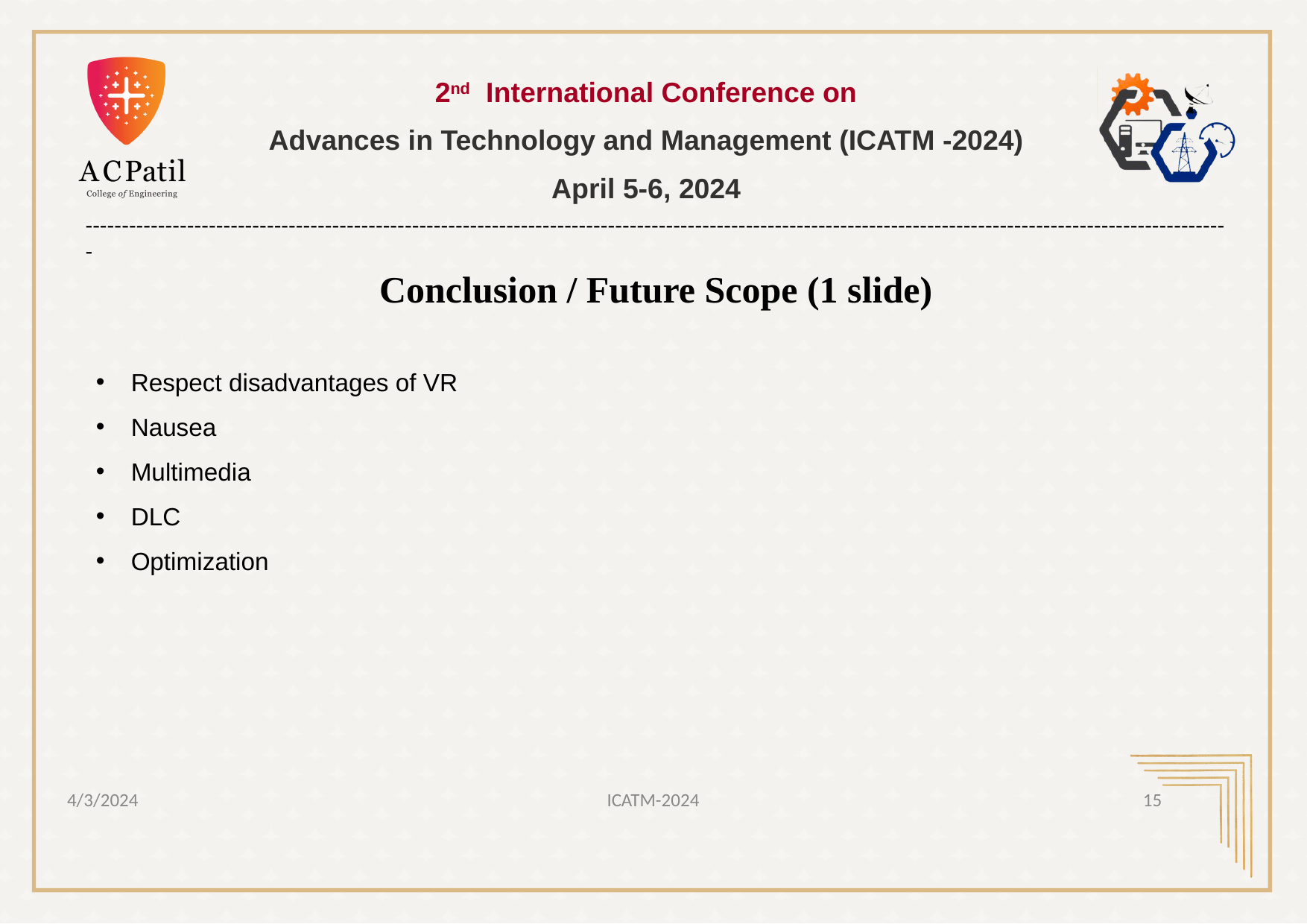

2nd  International Conference on
Advances in Technology and Management (ICATM -2024)
April 5-6, 2024

--------------------------------------------------------------------------------------------------------------------------------------------------------------
Conclusion / Future Scope (1 slide)
Respect disadvantages of VR
Nausea
Multimedia
DLC
Optimization

4/3/2024
ICATM-2024
15